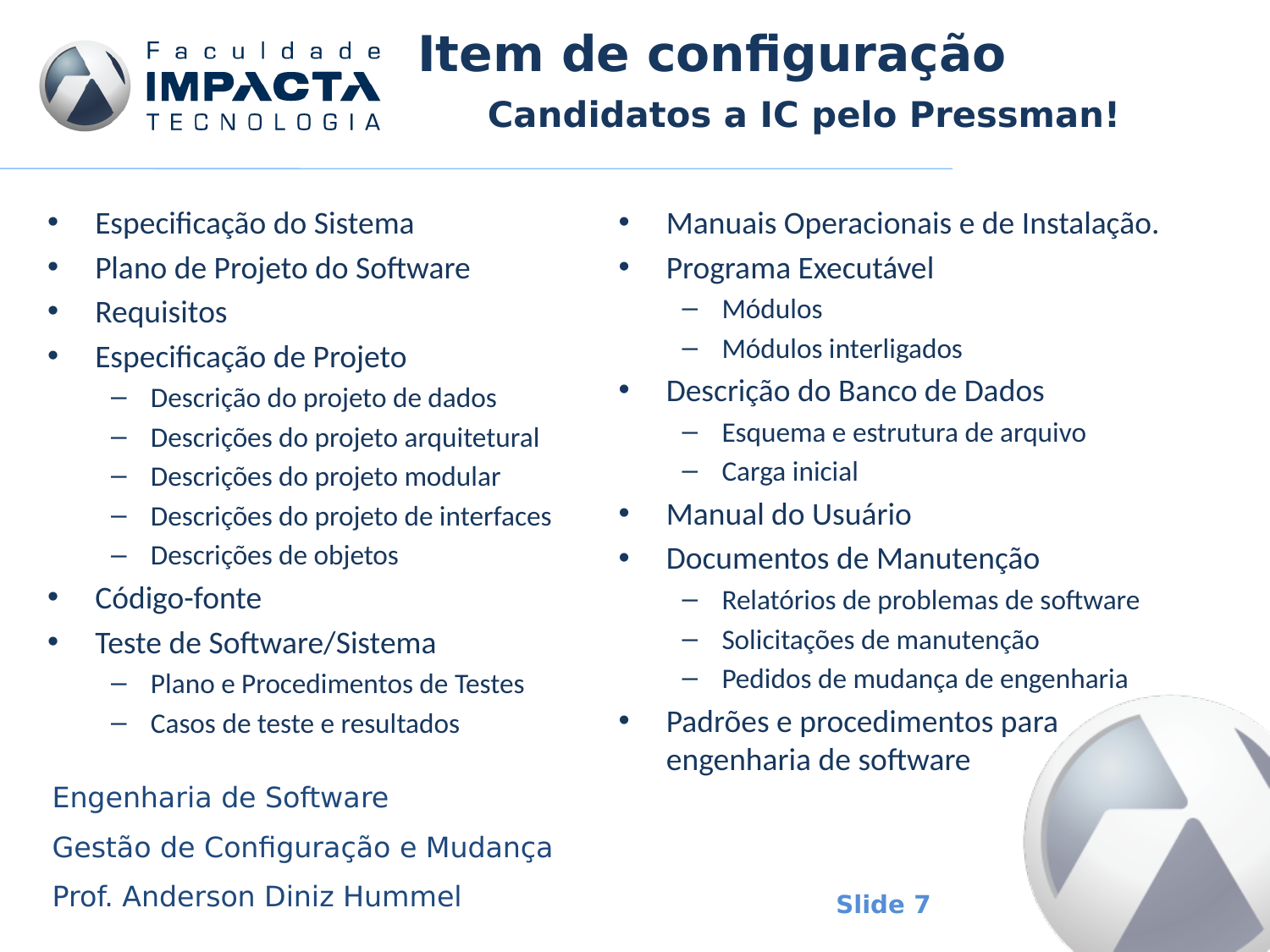

# Item de configuração
Candidatos a IC pelo Pressman!
Especificação do Sistema
Plano de Projeto do Software
Requisitos
Especificação de Projeto
Descrição do projeto de dados
Descrições do projeto arquitetural
Descrições do projeto modular
Descrições do projeto de interfaces
Descrições de objetos
Código-fonte
Teste de Software/Sistema
Plano e Procedimentos de Testes
Casos de teste e resultados
Manuais Operacionais e de Instalação.
Programa Executável
Módulos
Módulos interligados
Descrição do Banco de Dados
Esquema e estrutura de arquivo
Carga inicial
Manual do Usuário
Documentos de Manutenção
Relatórios de problemas de software
Solicitações de manutenção
Pedidos de mudança de engenharia
Padrões e procedimentos para engenharia de software
Engenharia de Software
Gestão de Configuração e Mudança
Prof. Anderson Diniz Hummel